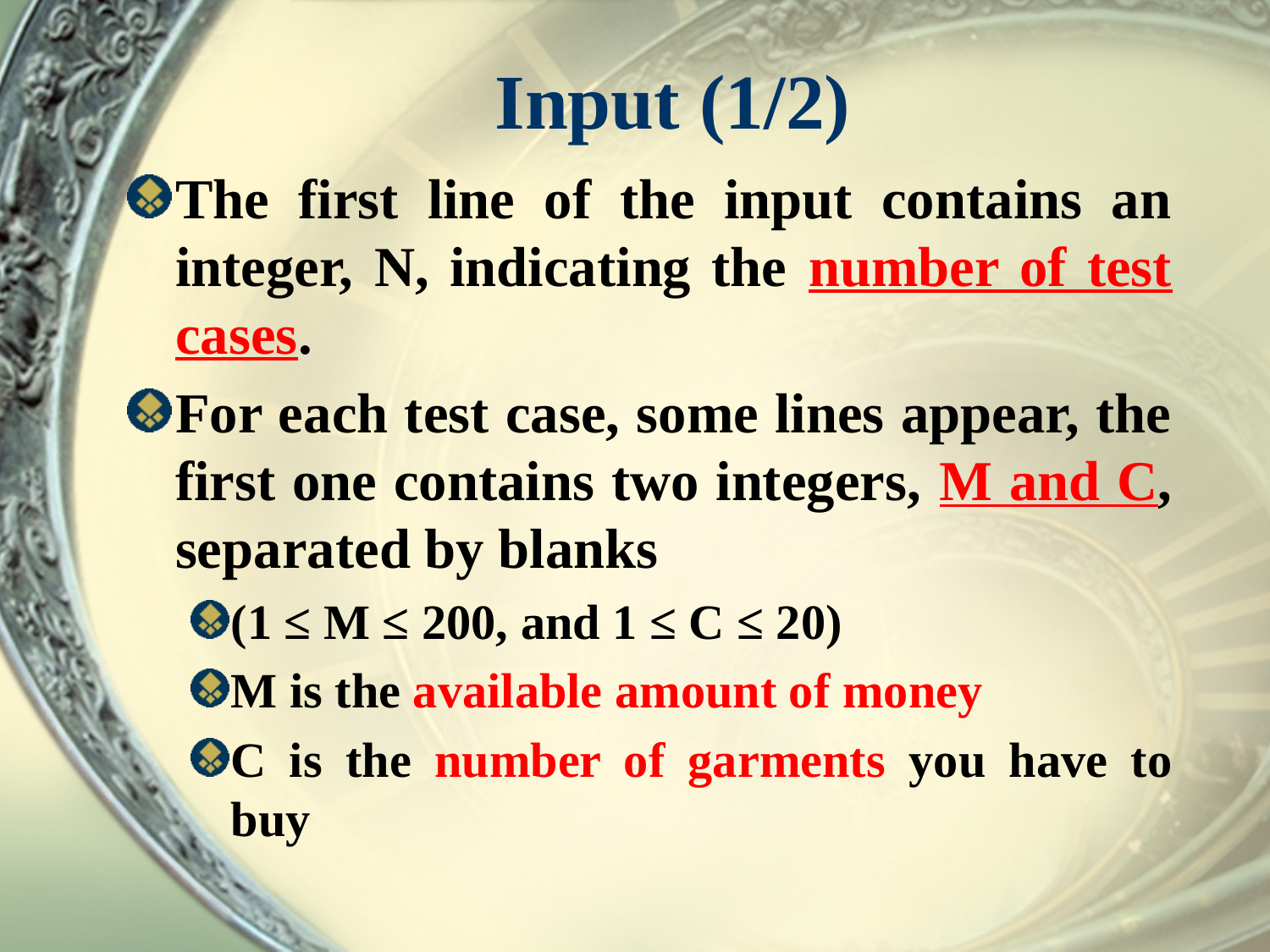

# Input (1/2)
The first line of the input contains an integer, N, indicating the number of test cases.
For each test case, some lines appear, the first one contains two integers, M and C, separated by blanks
(1 ≤ M ≤ 200, and 1 ≤ C ≤ 20)
M is the available amount of money
C is the number of garments you have to buy